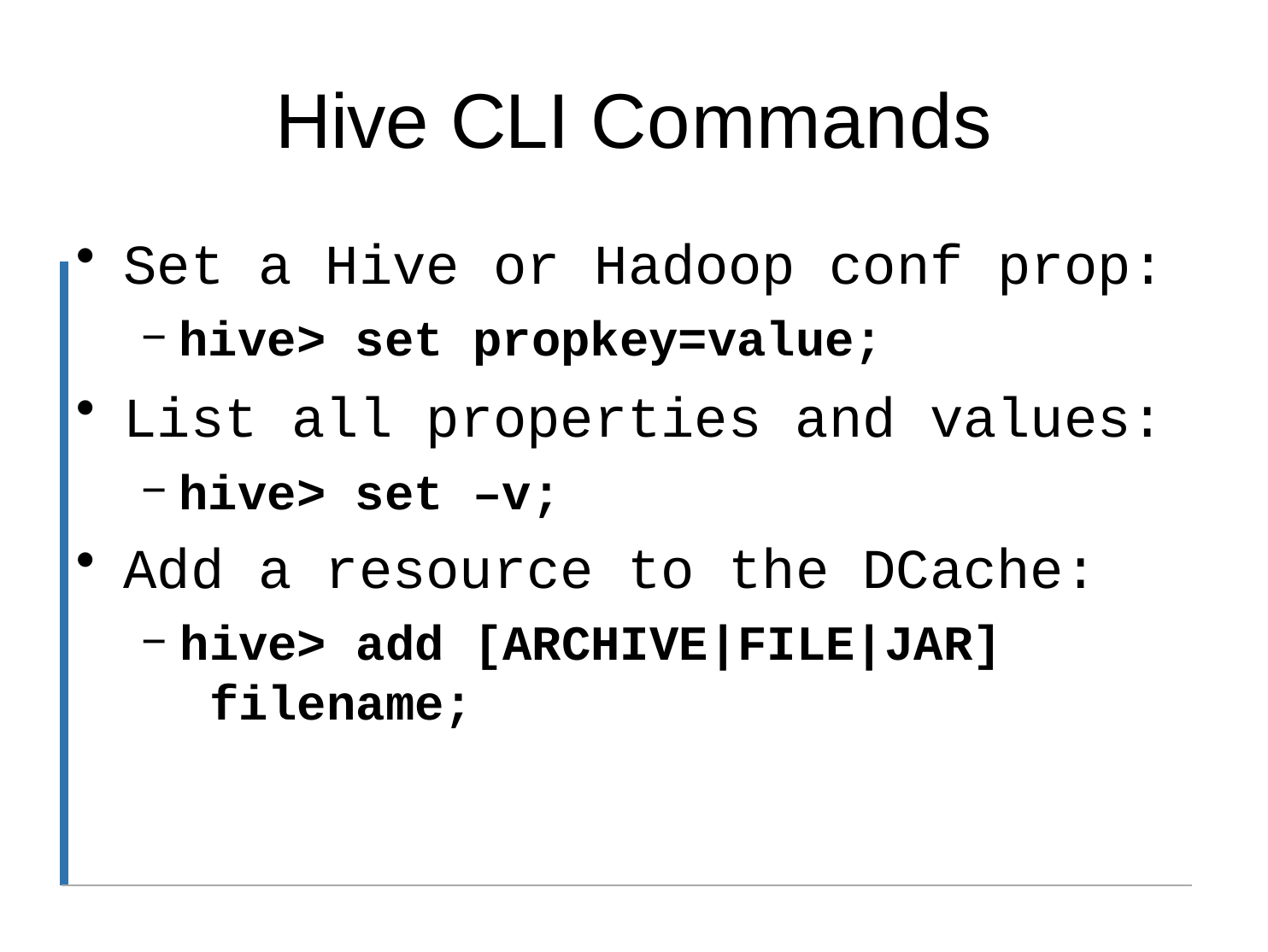

# Hive CLI Commands
Set a Hive or Hadoop conf prop:
hive> set propkey=value;
List all properties and values:
hive> set –v;
Add a resource to the DCache:
hive> add [ARCHIVE|FILE|JAR]  filename;